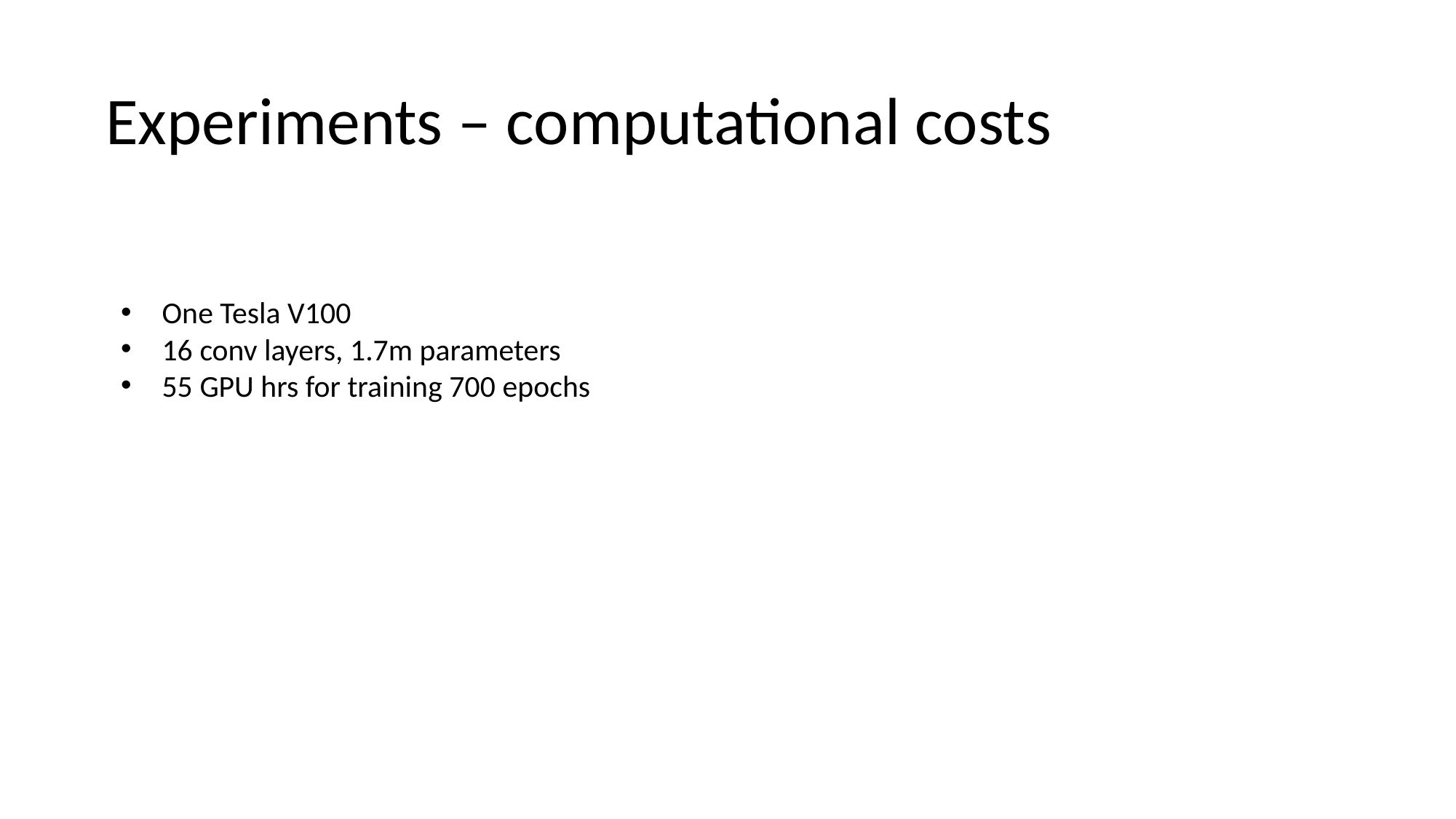

# Experiments – computational costs
One Tesla V100
16 conv layers, 1.7m parameters
55 GPU hrs for training 700 epochs